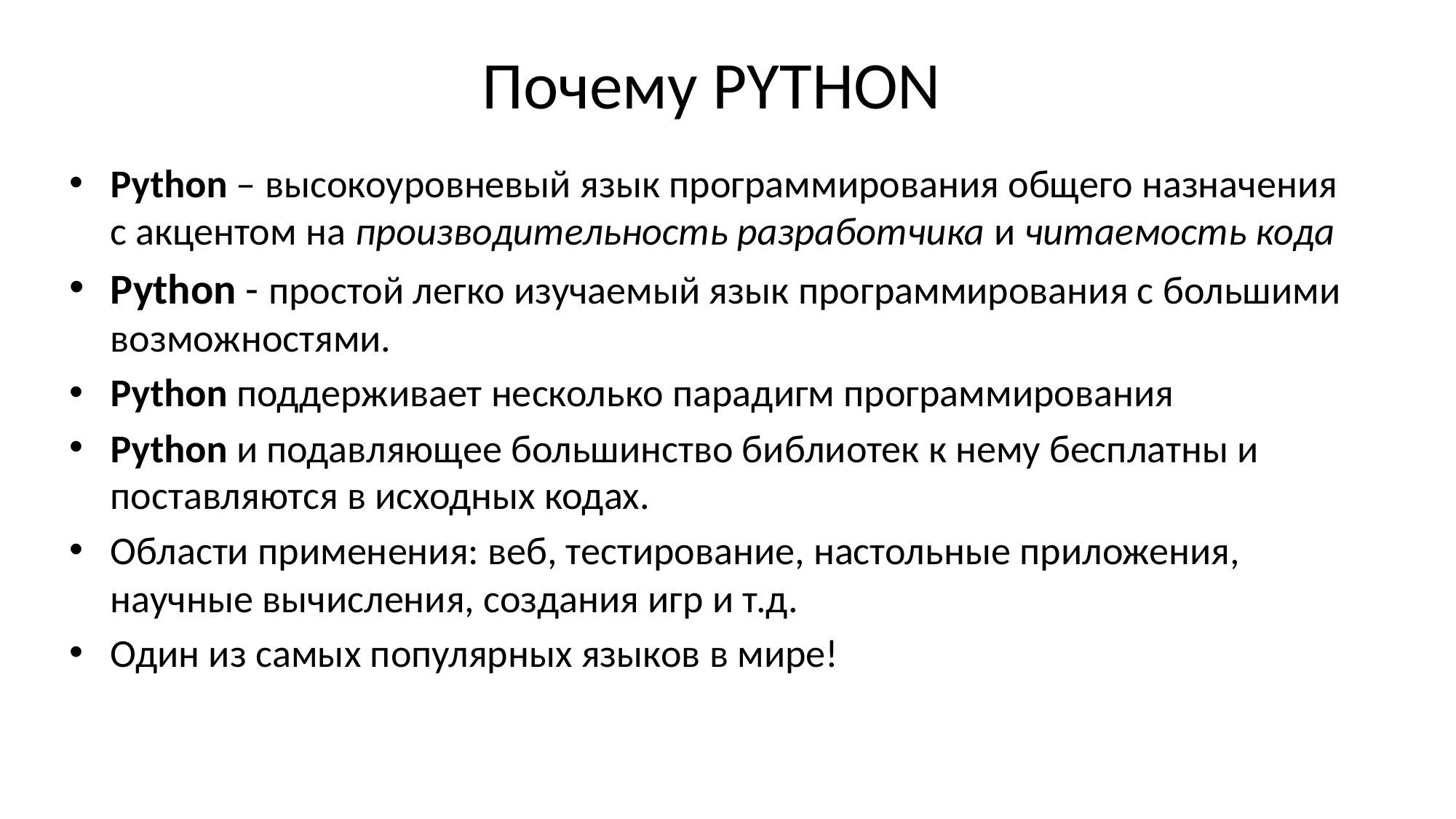

# Почему PYTHON
Python – высокоуровневый язык программирования общего назначения с акцентом на производительность разработчика и читаемость кода
Python - простой легко изучаемый язык программирования с большими возможностями.
Python поддерживает несколько парадигм программирования
Python и подавляющее большинство библиотек к нему бесплатны и поставляются в исходных кодах.
Области применения: веб, тестирование, настольные приложения, научные вычисления, создания игр и т.д.
Один из самых популярных языков в мире!